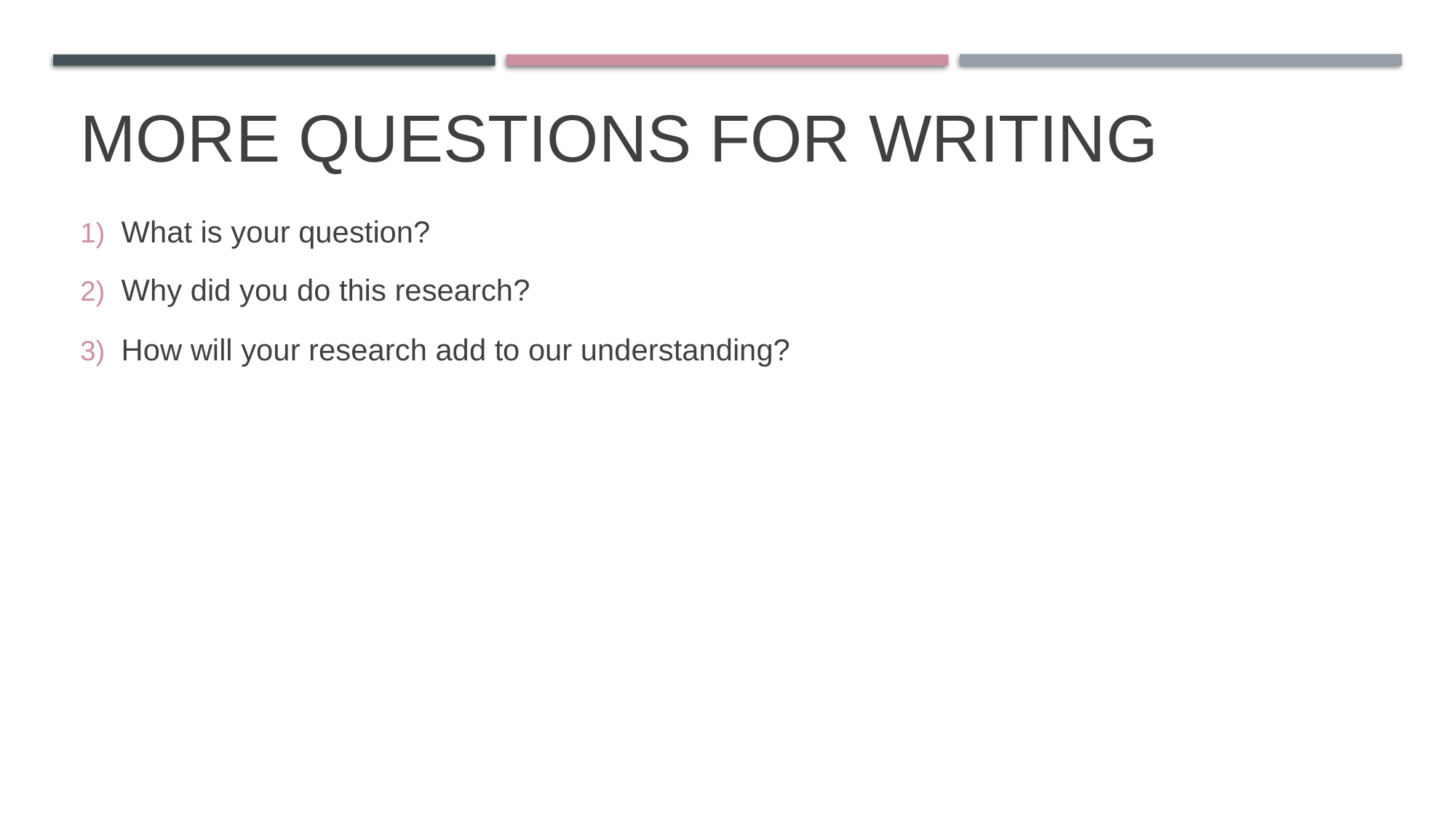

# More questions for Writing
What is your question?
Why did you do this research?
How will your research add to our understanding?